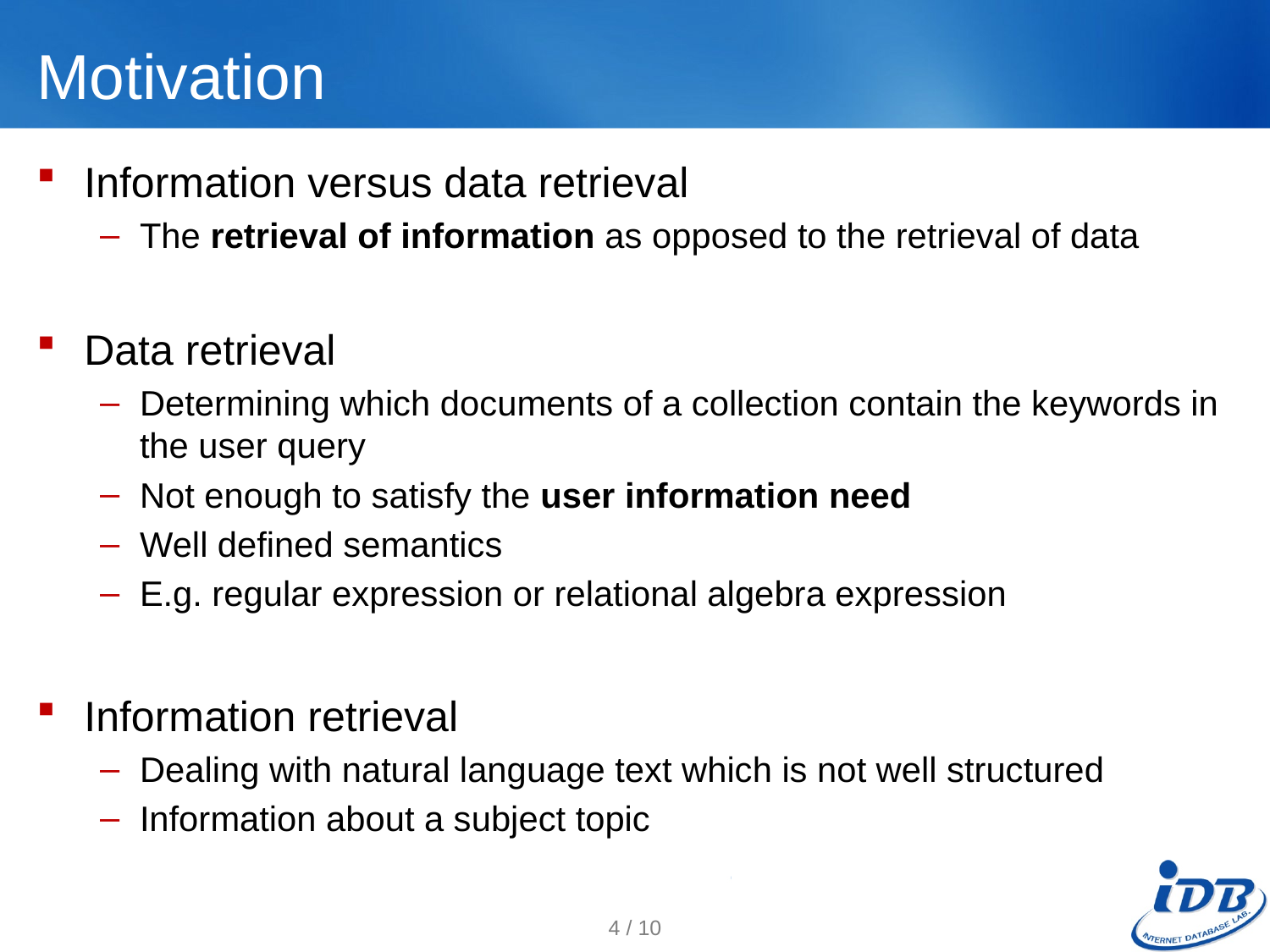

# Motivation
Information versus data retrieval
The retrieval of information as opposed to the retrieval of data

Data retrieval
Determining which documents of a collection contain the keywords in the user query
Not enough to satisfy the user information need
Well defined semantics
E.g. regular expression or relational algebra expression

Information retrieval
Dealing with natural language text which is not well structured
Information about a subject topic
4 / 10